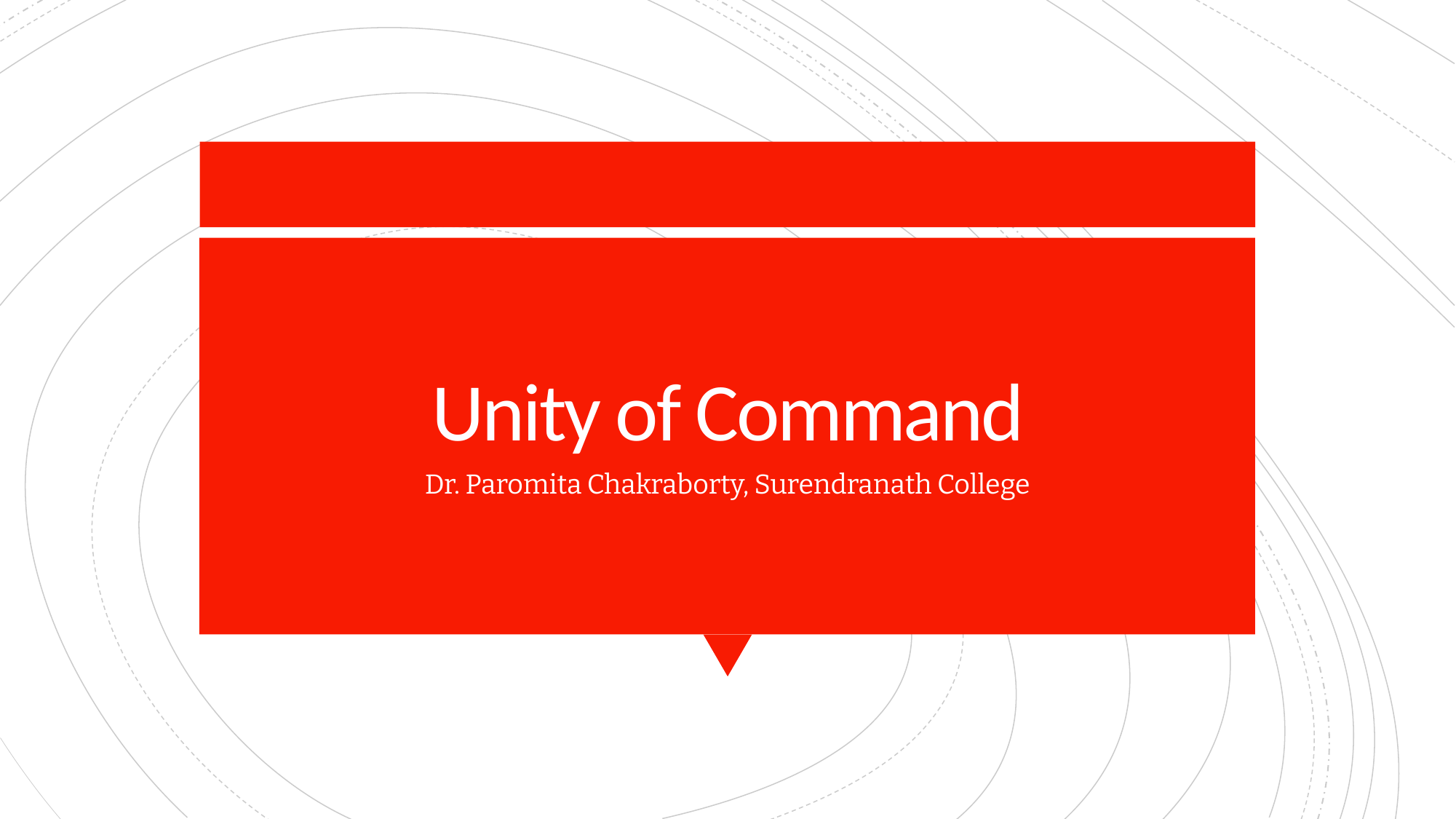

# Unity of Command
Dr. Paromita Chakraborty, Surendranath College